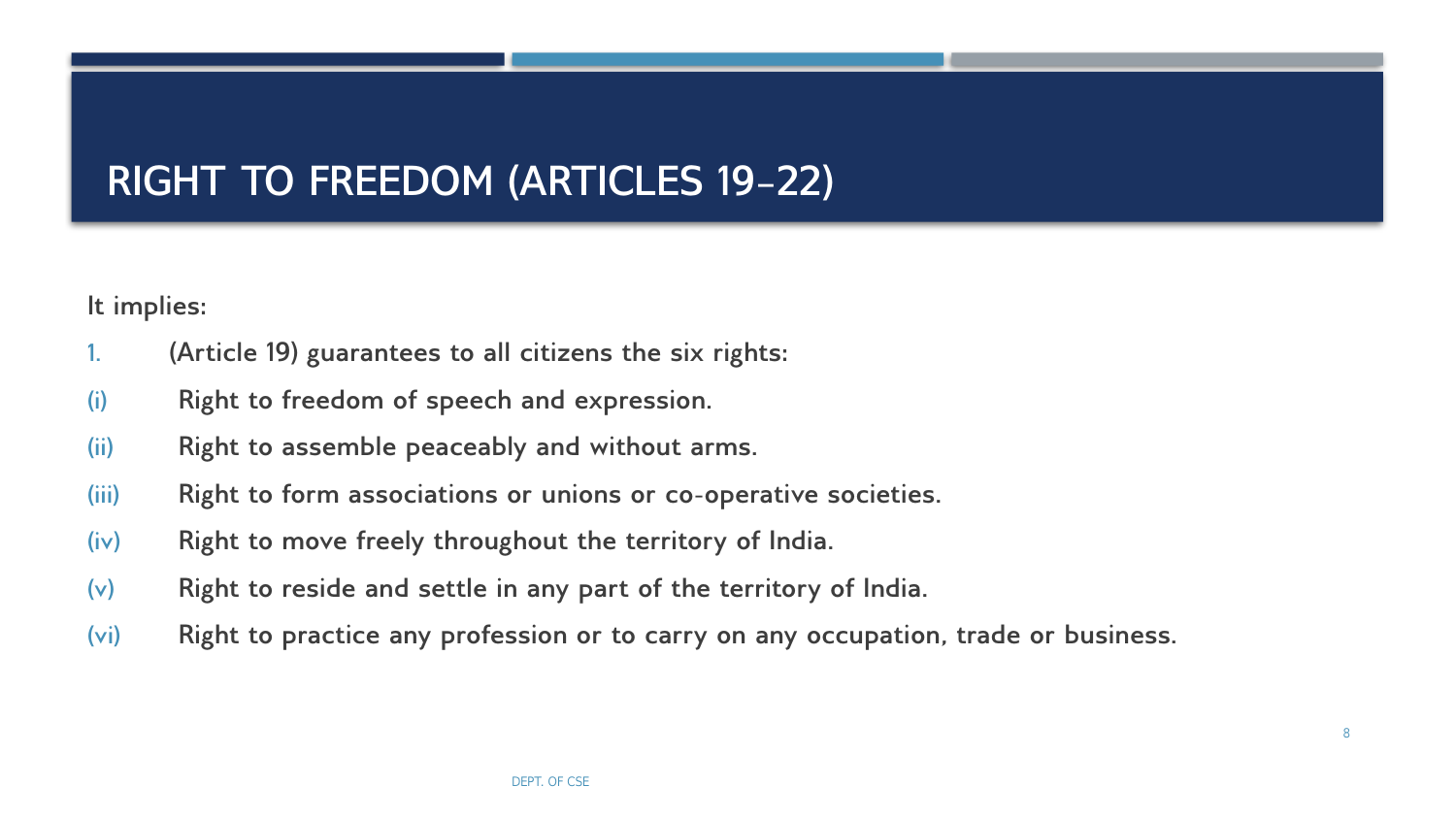

# Right to Freedom (Articles 19–22)
It implies:
(Article 19) guarantees to all citizens the six rights:
Right to freedom of speech and expression.
Right to assemble peaceably and without arms.
Right to form associations or unions or co-operative societies.
Right to move freely throughout the territory of India.
Right to reside and settle in any part of the territory of India.
Right to practice any profession or to carry on any occupation, trade or business.
8
Dept. of CSE